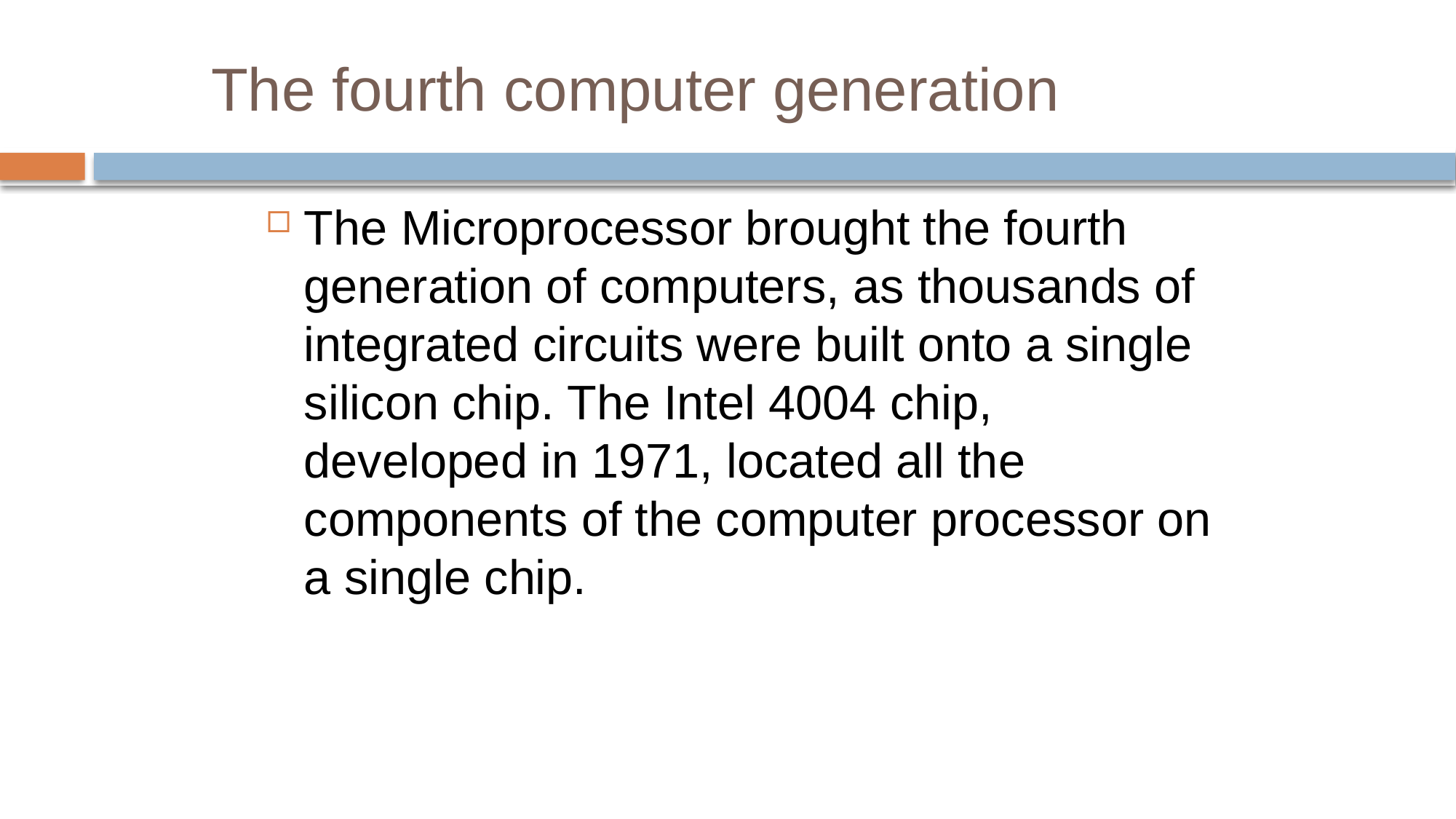

# The fourth computer generation
The Microprocessor brought the fourth generation of computers, as thousands of integrated circuits were built onto a single silicon chip. The Intel 4004 chip, developed in 1971, located all the components of the computer processor on a single chip.